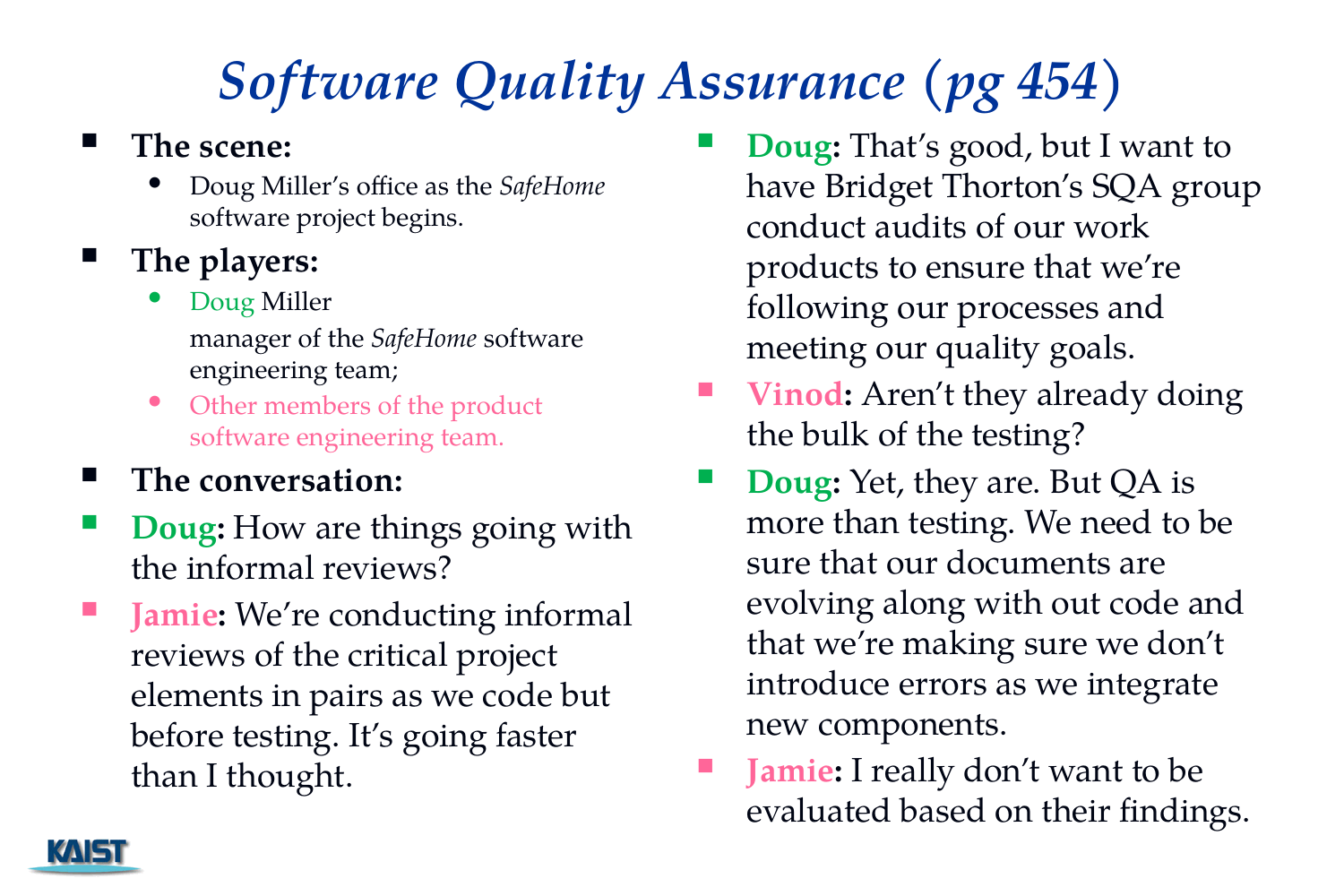

# Software Quality Assurance (pg 454)
The scene:
Doug Miller’s office as the SafeHome software project begins.
The players:
Doug Miller
	manager of the SafeHome software engineering team;
Other members of the product software engineering team.
The conversation:
Doug: How are things going with the informal reviews?
Jamie: We’re conducting informal reviews of the critical project elements in pairs as we code but before testing. It’s going faster than I thought.
Doug: That’s good, but I want to have Bridget Thorton’s SQA group conduct audits of our work products to ensure that we’re following our processes and meeting our quality goals.
Vinod: Aren’t they already doing the bulk of the testing?
Doug: Yet, they are. But QA is more than testing. We need to be sure that our documents are evolving along with out code and that we’re making sure we don’t introduce errors as we integrate new components.
Jamie: I really don’t want to be evaluated based on their findings.
91